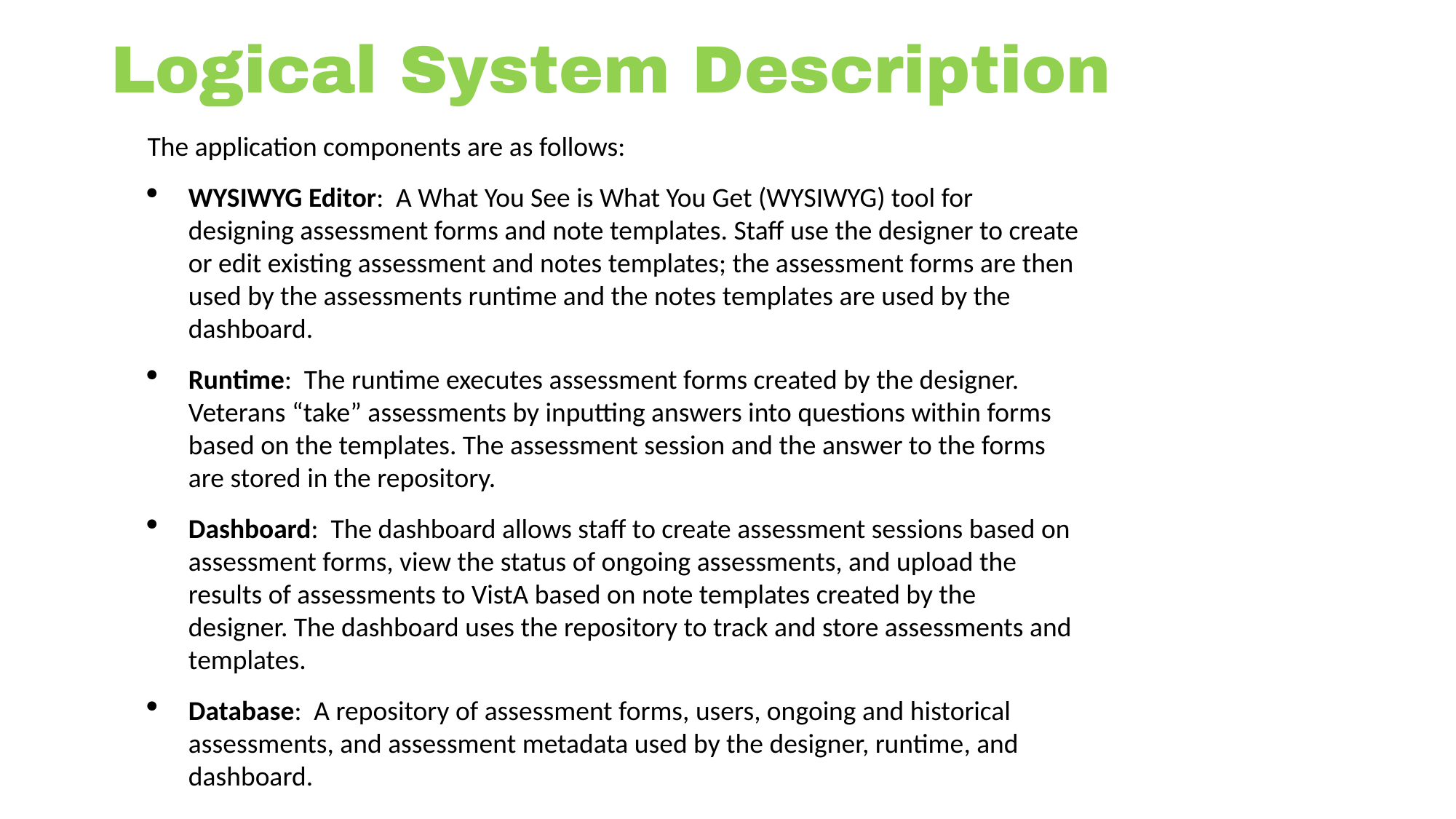

# Logical System Description
The application components are as follows:
WYSIWYG Editor:  A What You See is What You Get (WYSIWYG) tool for designing assessment forms and note templates. Staff use the designer to create or edit existing assessment and notes templates; the assessment forms are then used by the assessments runtime and the notes templates are used by the dashboard.
Runtime:  The runtime executes assessment forms created by the designer.  Veterans “take” assessments by inputting answers into questions within forms based on the templates. The assessment session and the answer to the forms are stored in the repository.
Dashboard:  The dashboard allows staff to create assessment sessions based on assessment forms, view the status of ongoing assessments, and upload the results of assessments to VistA based on note templates created by the designer. The dashboard uses the repository to track and store assessments and templates.
Database:  A repository of assessment forms, users, ongoing and historical assessments, and assessment metadata used by the designer, runtime, and dashboard.